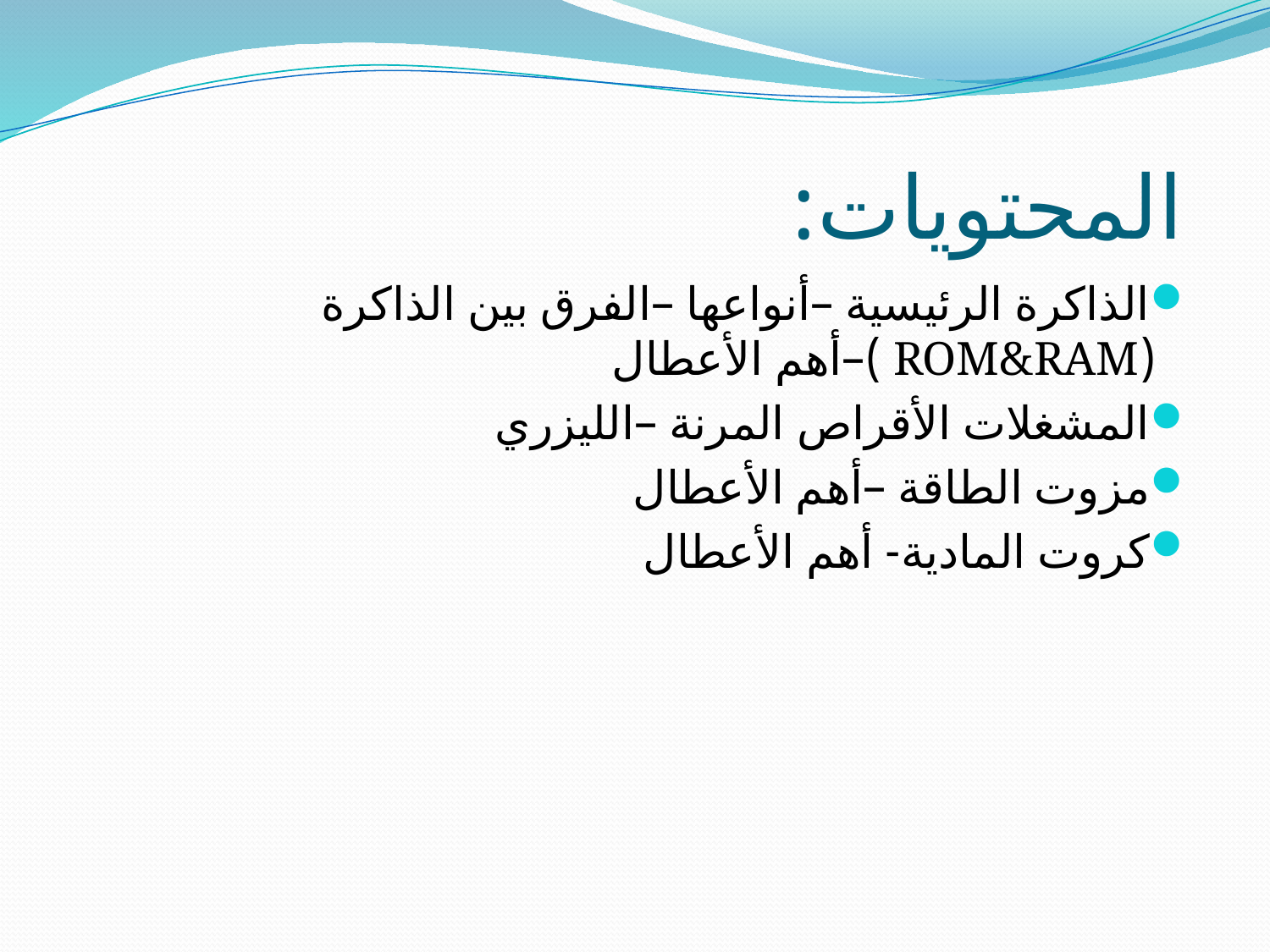

# المحتويات:
الذاكرة الرئيسية –أنواعها –الفرق بين الذاكرة (ROM&RAM )–أهم الأعطال
المشغلات الأقراص المرنة –الليزري
مزوت الطاقة –أهم الأعطال
كروت المادية- أهم الأعطال